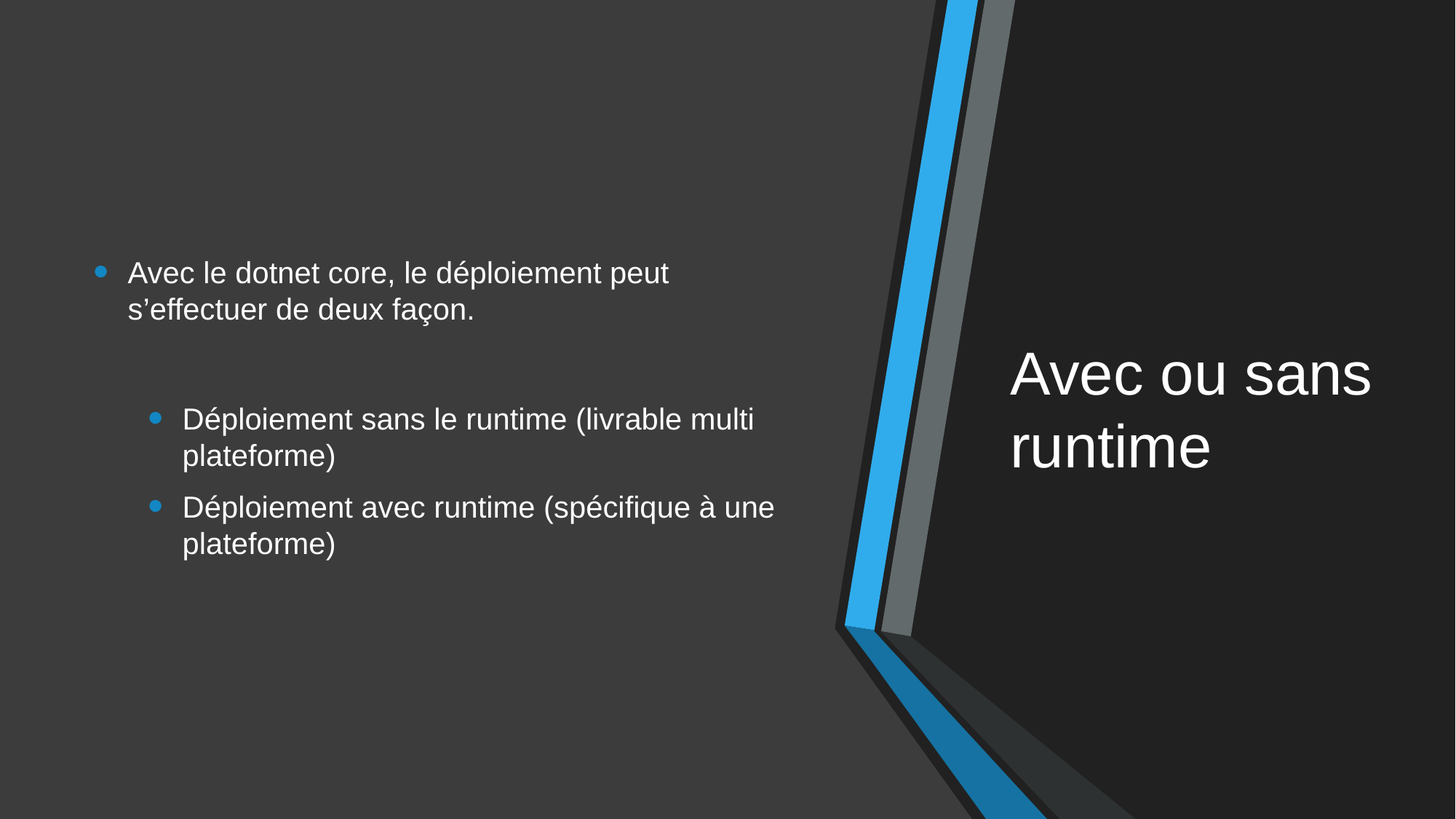

Avec le dotnet core, le déploiement peut s’effectuer de deux façon.

Déploiement sans le runtime (livrable multi plateforme)
Déploiement avec runtime (spécifique à une plateforme)
# Avec ou sans runtime